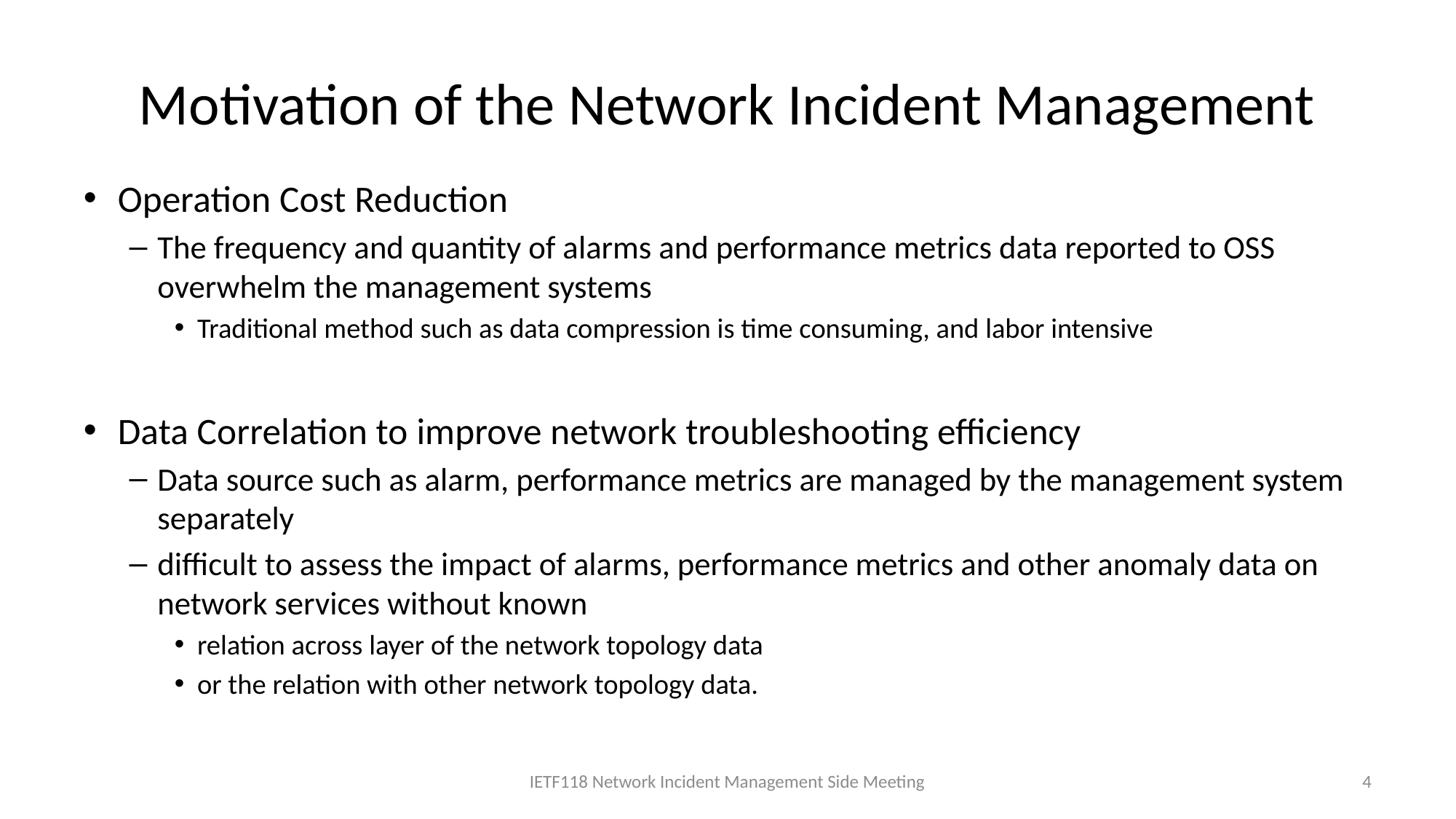

# Motivation of the Network Incident Management
Operation Cost Reduction
The frequency and quantity of alarms and performance metrics data reported to OSS overwhelm the management systems
Traditional method such as data compression is time consuming, and labor intensive

Data Correlation to improve network troubleshooting efficiency
Data source such as alarm, performance metrics are managed by the management system separately
difficult to assess the impact of alarms, performance metrics and other anomaly data on network services without known
relation across layer of the network topology data
or the relation with other network topology data.

IETF118 Network Incident Management Side Meeting
4